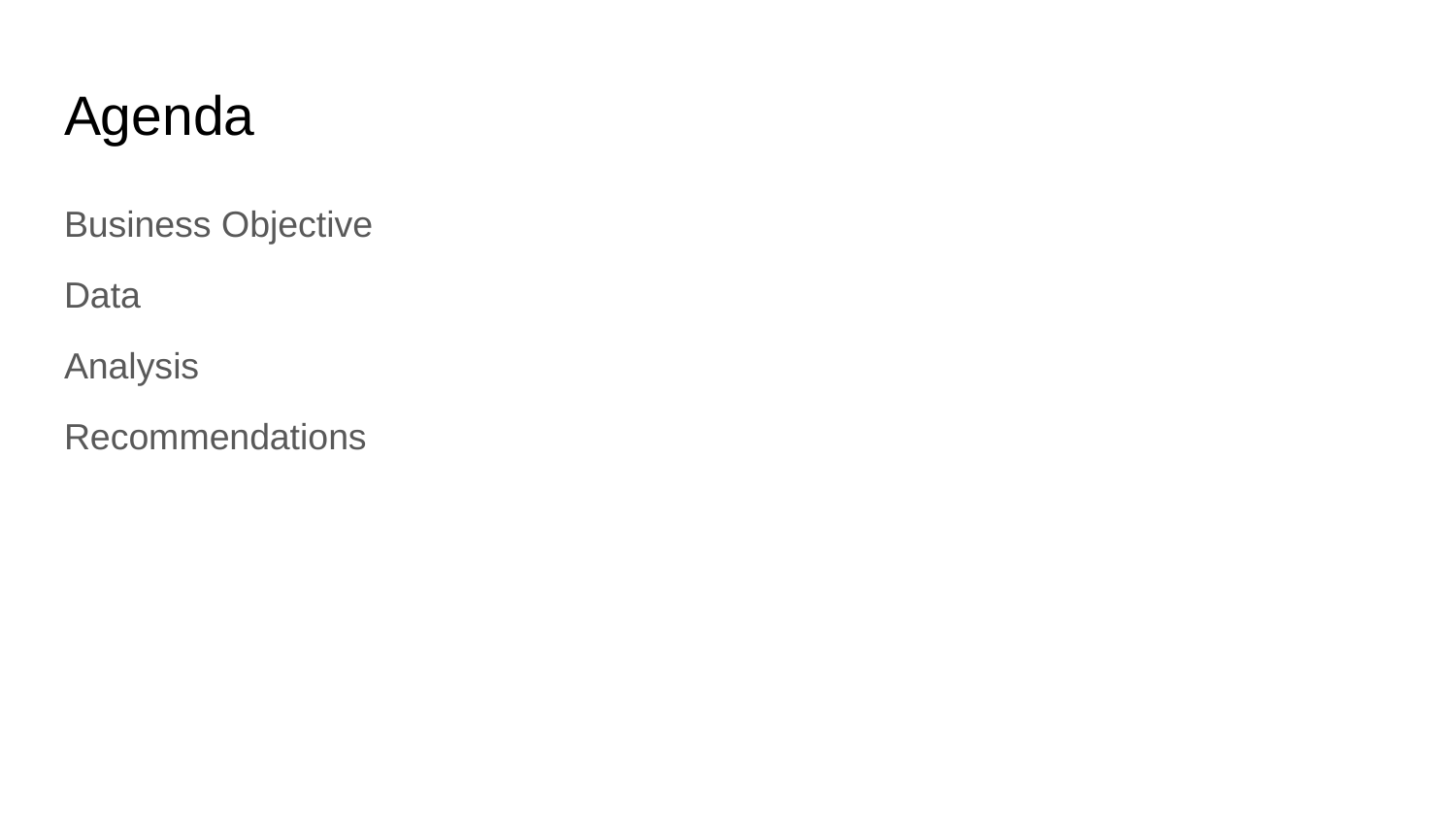

# Agenda
Business Objective
Data
Analysis
Recommendations